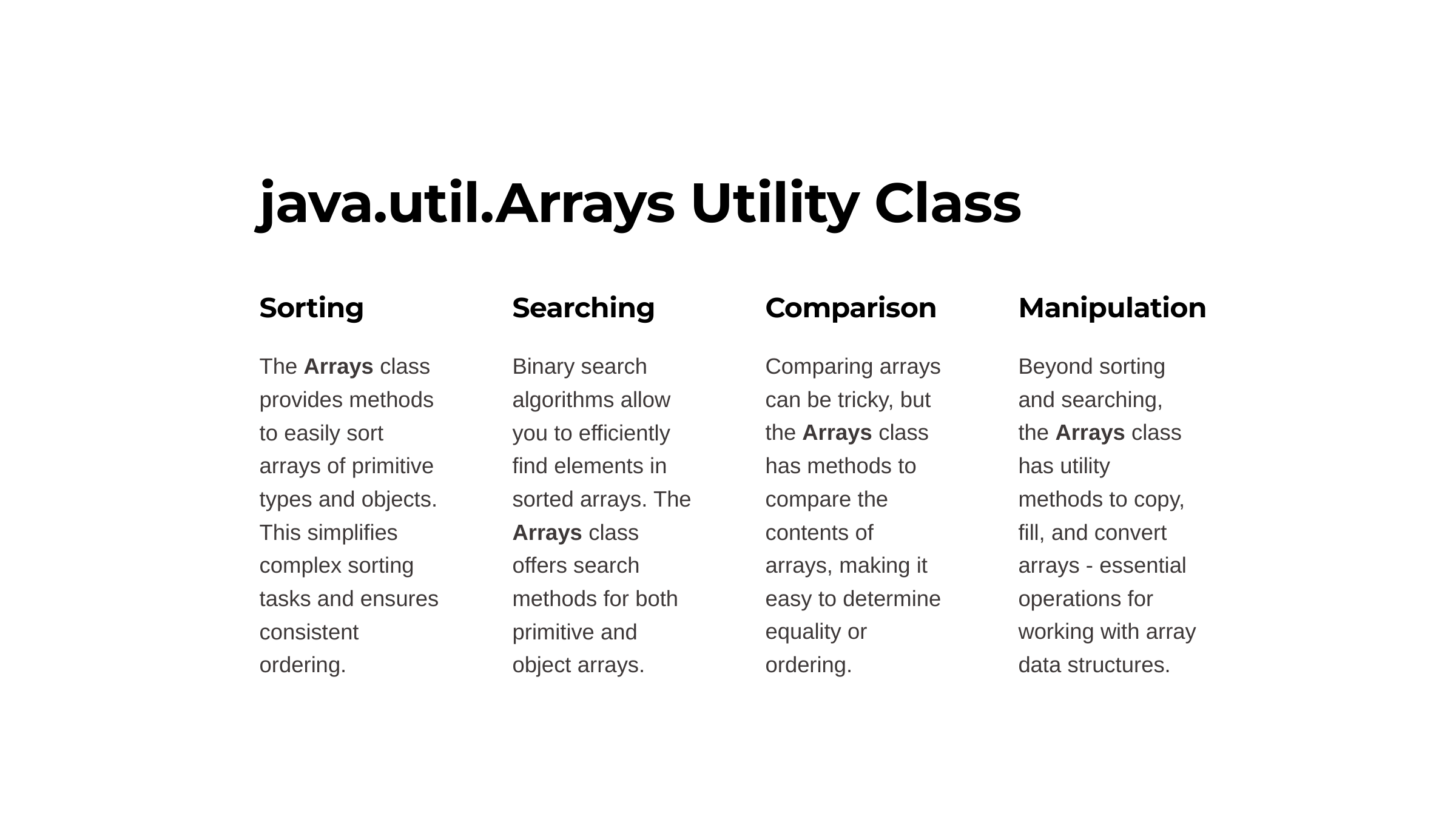

java.util.Arrays Utility Class
Sorting
Searching
Comparison
Manipulation
The Arrays class provides methods to easily sort arrays of primitive types and objects. This simplifies complex sorting tasks and ensures consistent ordering.
Binary search algorithms allow you to efficiently find elements in sorted arrays. The Arrays class offers search methods for both primitive and object arrays.
Comparing arrays can be tricky, but the Arrays class has methods to compare the contents of arrays, making it easy to determine equality or ordering.
Beyond sorting and searching, the Arrays class has utility methods to copy, fill, and convert arrays - essential operations for working with array data structures.